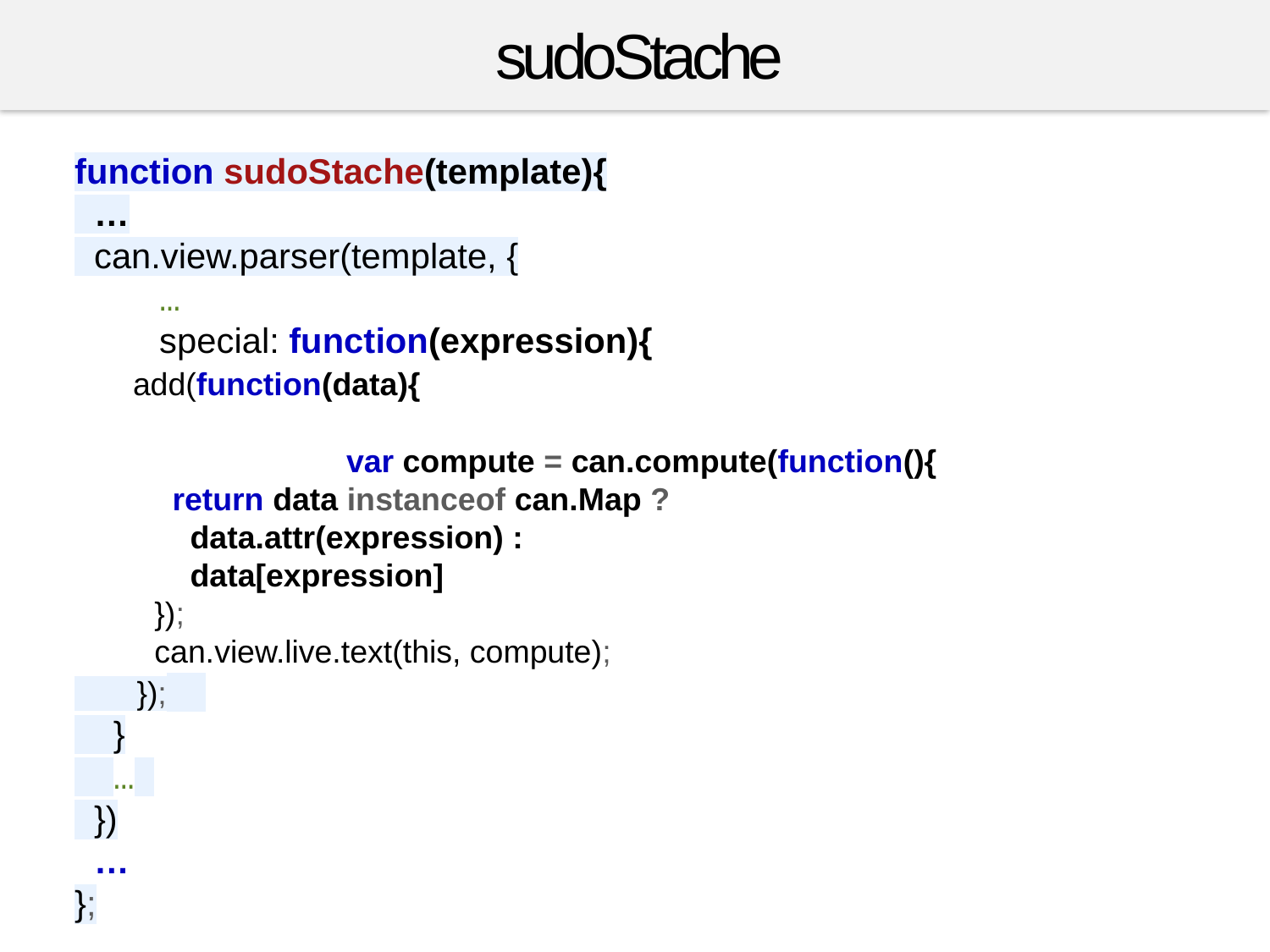

sudoStache
function sudoStache(template){
  …
  can.view.parser(template, {
    …
    special: function(expression){
      add(function(data){

		  var compute = can.compute(function(){
           return data instanceof can.Map ?
             data.attr(expression) :
             data[expression]
         });
         can.view.live.text(this, compute);
       });
    }
    …
  })
  …
};